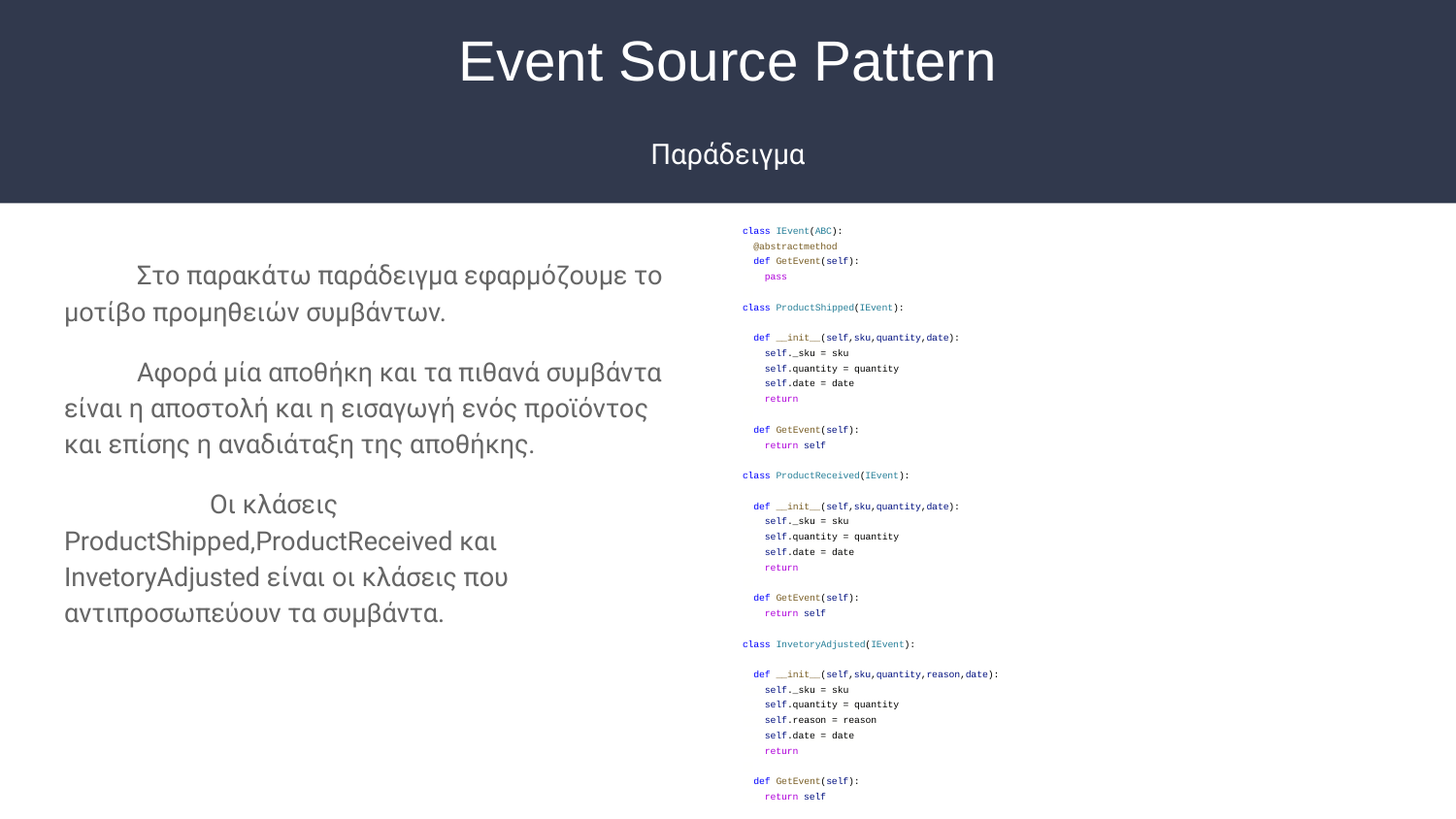

# Event Source Pattern
Παράδειγμα
class IEvent(ABC):
  @abstractmethod
  def GetEvent(self):
    pass

class ProductShipped(IEvent):

  def __init__(self,sku,quantity,date):
    self._sku = sku
    self.quantity = quantity
    self.date = date
    return

  def GetEvent(self):
    return self

class ProductReceived(IEvent):

  def __init__(self,sku,quantity,date):
    self._sku = sku
    self.quantity = quantity
    self.date = date
    return

  def GetEvent(self):
    return self

class InvetoryAdjusted(IEvent):

  def __init__(self,sku,quantity,reason,date):
    self._sku = sku
    self.quantity = quantity
    self.reason = reason
    self.date = date
    return

  def GetEvent(self):
    return self

Στο παρακάτω παράδειγμα εφαρμόζουμε το μοτίβο προμηθειών συμβάντων.
Αφορά μία αποθήκη και τα πιθανά συμβάντα είναι η αποστολή και η εισαγωγή ενός προϊόντος και επίσης η αναδιάταξη της αποθήκης.
	Οι κλάσεις ProductShipped,ProductReceived και InvetoryAdjusted είναι οι κλάσεις που αντιπροσωπεύουν τα συμβάντα.